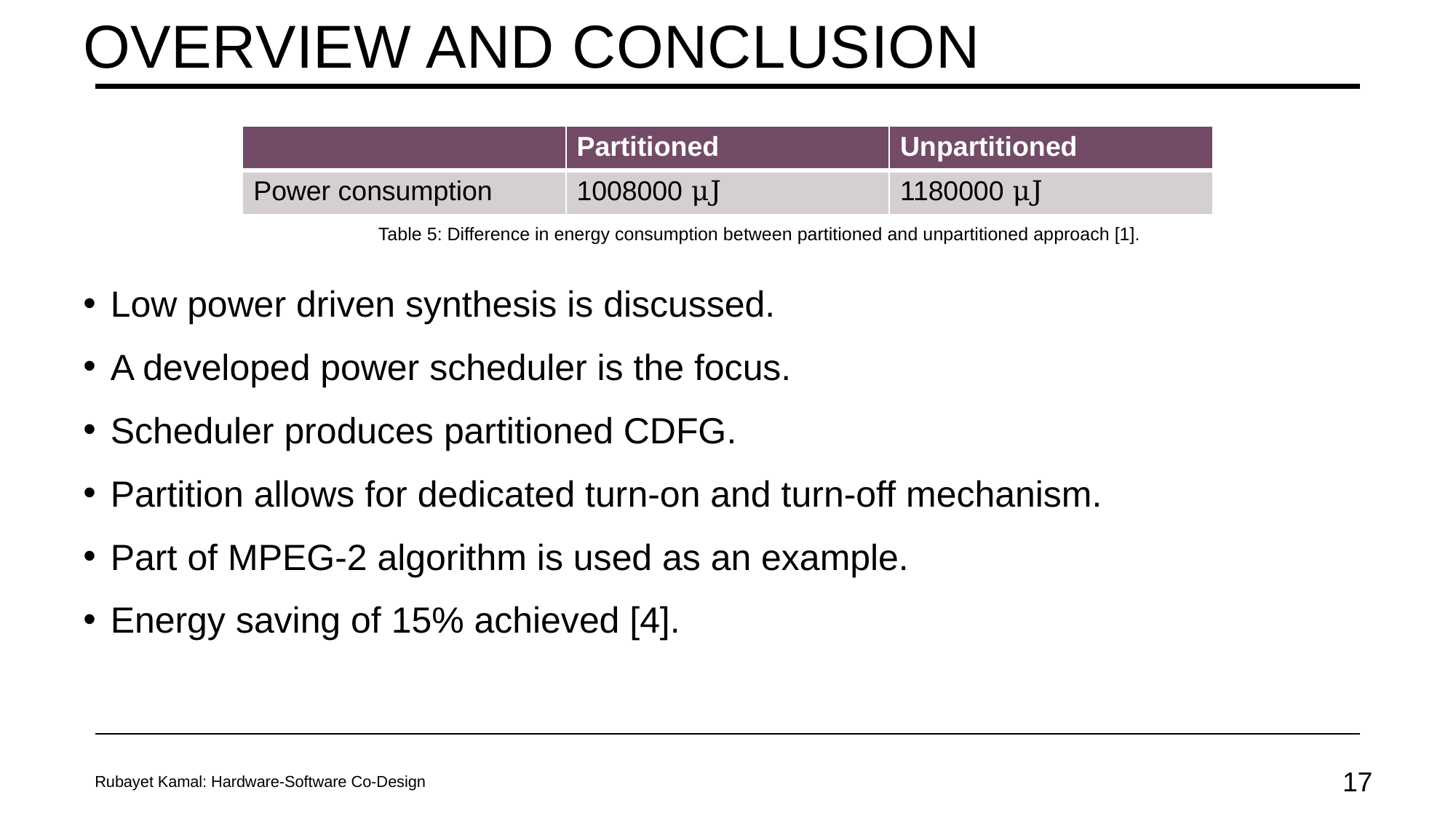

# Overview and Conclusion
|  | Partitioned | Unpartitioned |
| --- | --- | --- |
| Power consumption | 1008000 μJ | 1180000 μJ |
Table 5: Difference in energy consumption between partitioned and unpartitioned approach [1].
Low power driven synthesis is discussed.
A developed power scheduler is the focus.
Scheduler produces partitioned CDFG.
Partition allows for dedicated turn-on and turn-off mechanism.
Part of MPEG-2 algorithm is used as an example.
Energy saving of 15% achieved [4].
Rubayet Kamal: Hardware-Software Co-Design
17